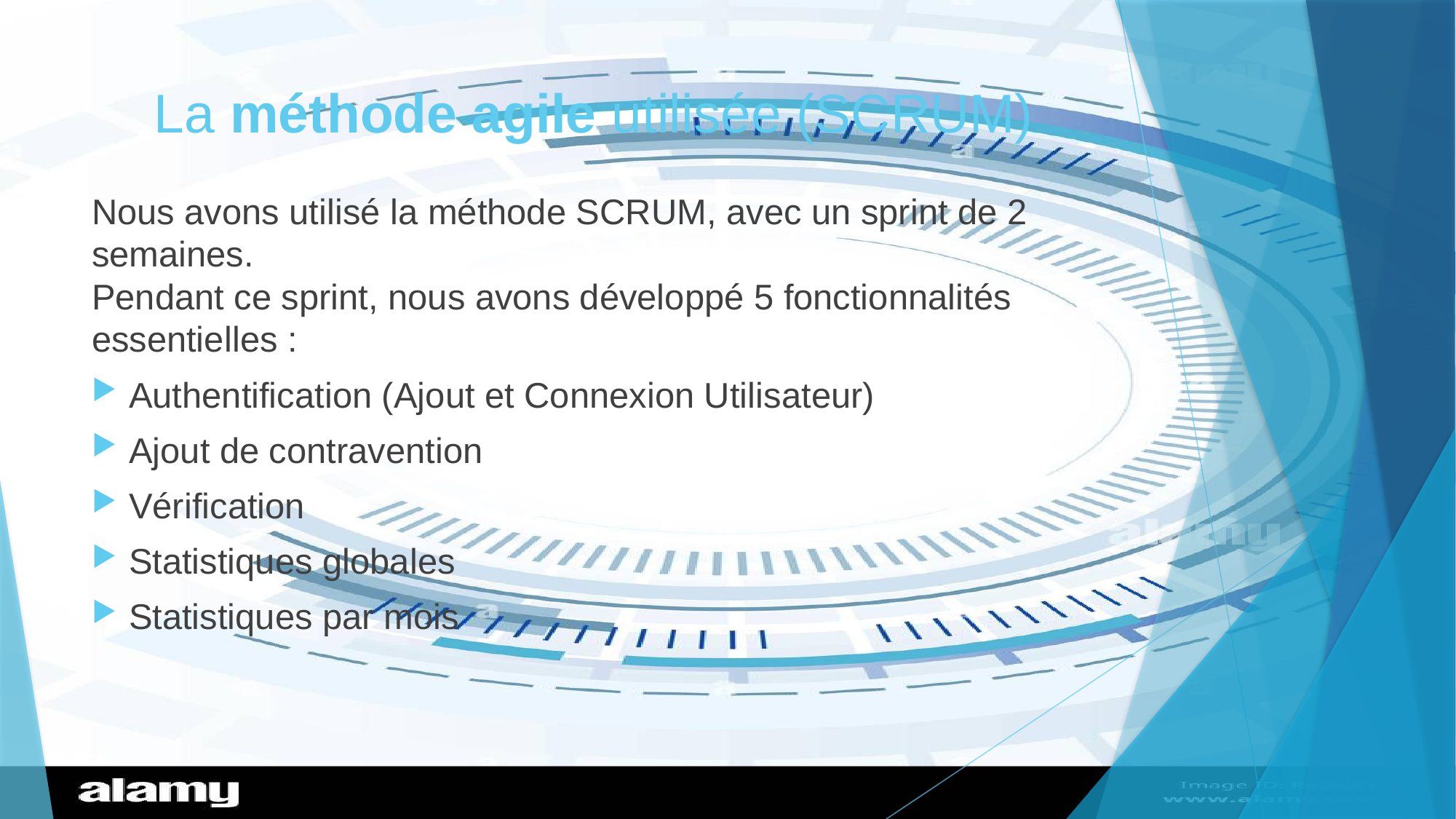

# La méthode agile utilisée (SCRUM)
Nous avons utilisé la méthode SCRUM, avec un sprint de 2 semaines.
Pendant ce sprint, nous avons développé 5 fonctionnalités essentielles :
Authentification (Ajout et Connexion Utilisateur)
Ajout de contravention
Vérification
Statistiques globales
Statistiques par mois